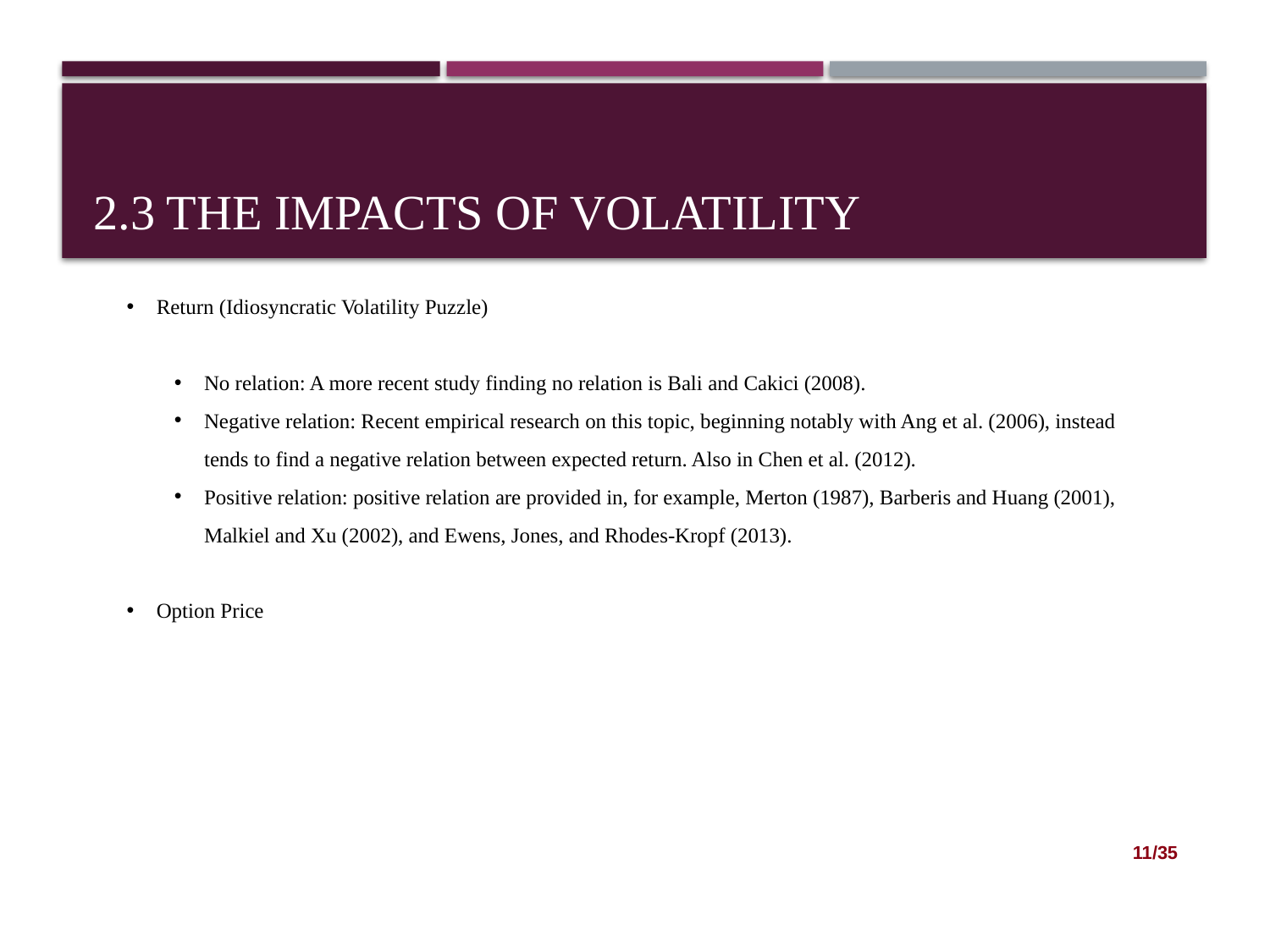

# 2.3 The impacts of volatility
Return (Idiosyncratic Volatility Puzzle)

No relation: A more recent study finding no relation is Bali and Cakici (2008).
Negative relation: Recent empirical research on this topic, beginning notably with Ang et al. (2006), instead tends to find a negative relation between expected return. Also in Chen et al. (2012).
Positive relation: positive relation are provided in, for example, Merton (1987), Barberis and Huang (2001), Malkiel and Xu (2002), and Ewens, Jones, and Rhodes-Kropf (2013).

Option Price

11/35